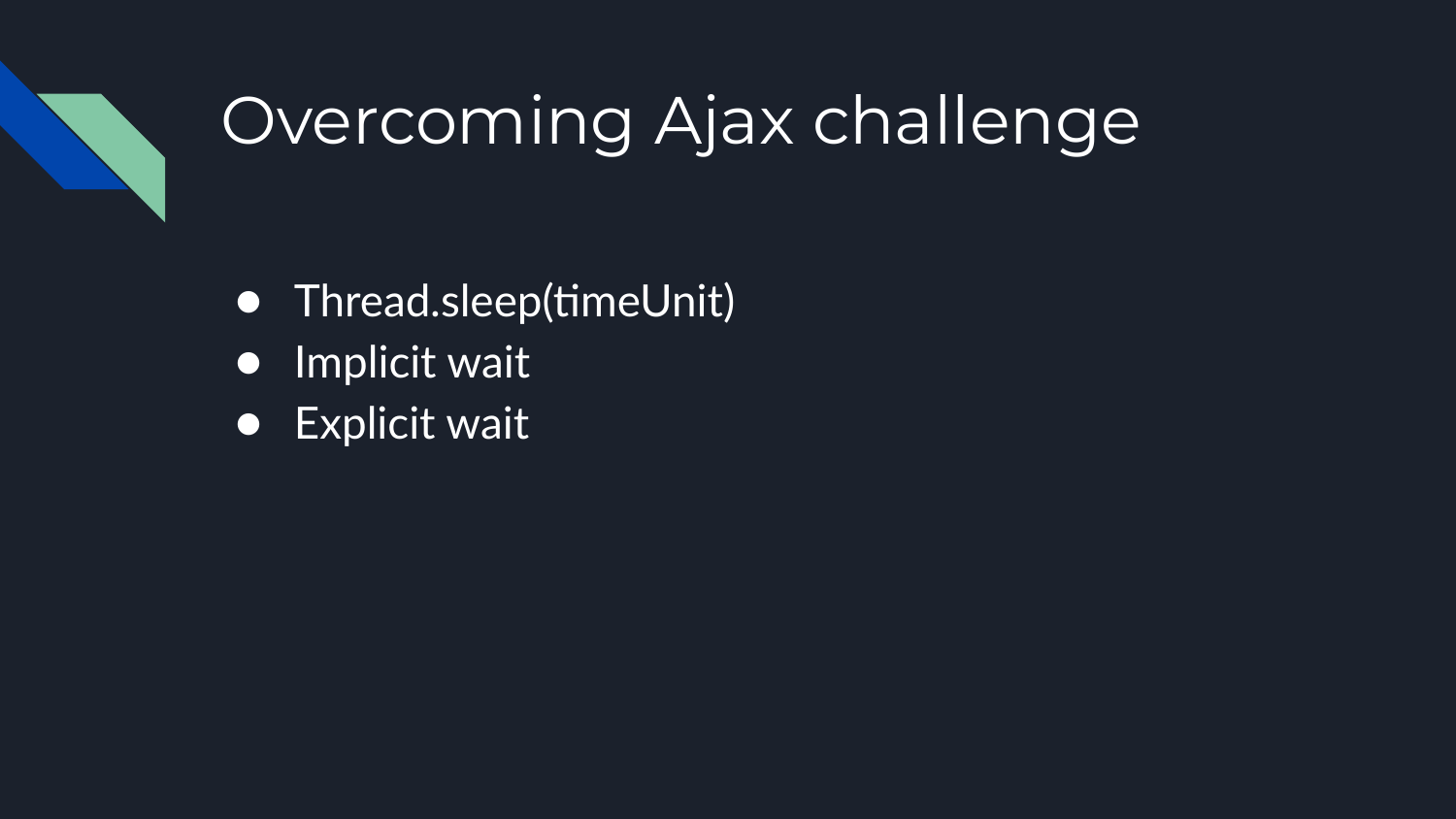

# Overcoming Ajax challenge
Thread.sleep(timeUnit)
Implicit wait
Explicit wait